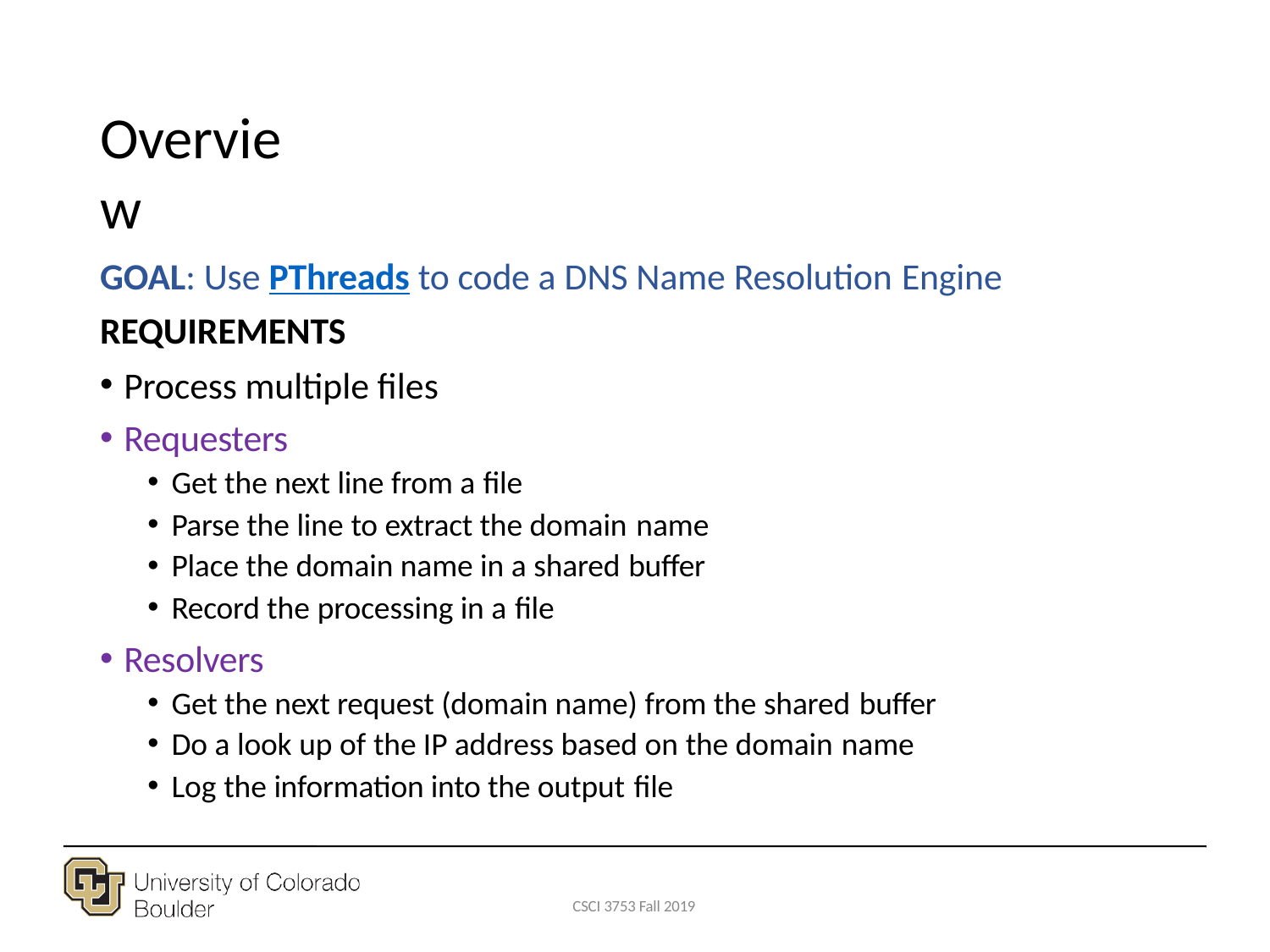

# Overview
GOAL: Use PThreads to code a DNS Name Resolution Engine
REQUIREMENTS
Process multiple files
Requesters
Get the next line from a file
Parse the line to extract the domain name
Place the domain name in a shared buffer
Record the processing in a file
Resolvers
Get the next request (domain name) from the shared buffer
Do a look up of the IP address based on the domain name
Log the information into the output file
CSCI 3753 Fall 2019